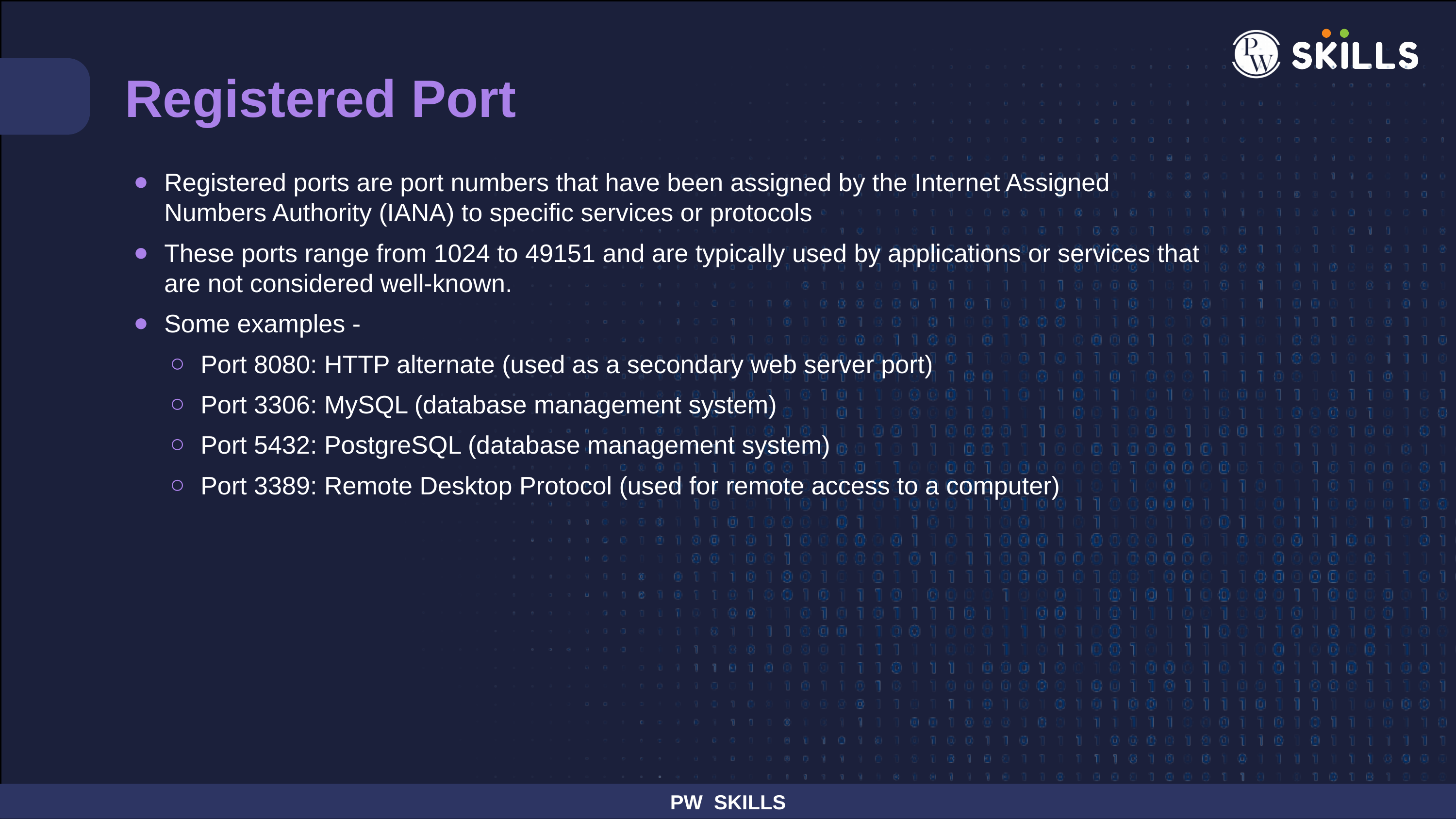

Registered Port
Registered ports are port numbers that have been assigned by the Internet Assigned Numbers Authority (IANA) to specific services or protocols
These ports range from 1024 to 49151 and are typically used by applications or services that are not considered well-known.
Some examples -
Port 8080: HTTP alternate (used as a secondary web server port)
Port 3306: MySQL (database management system)
Port 5432: PostgreSQL (database management system)
Port 3389: Remote Desktop Protocol (used for remote access to a computer)